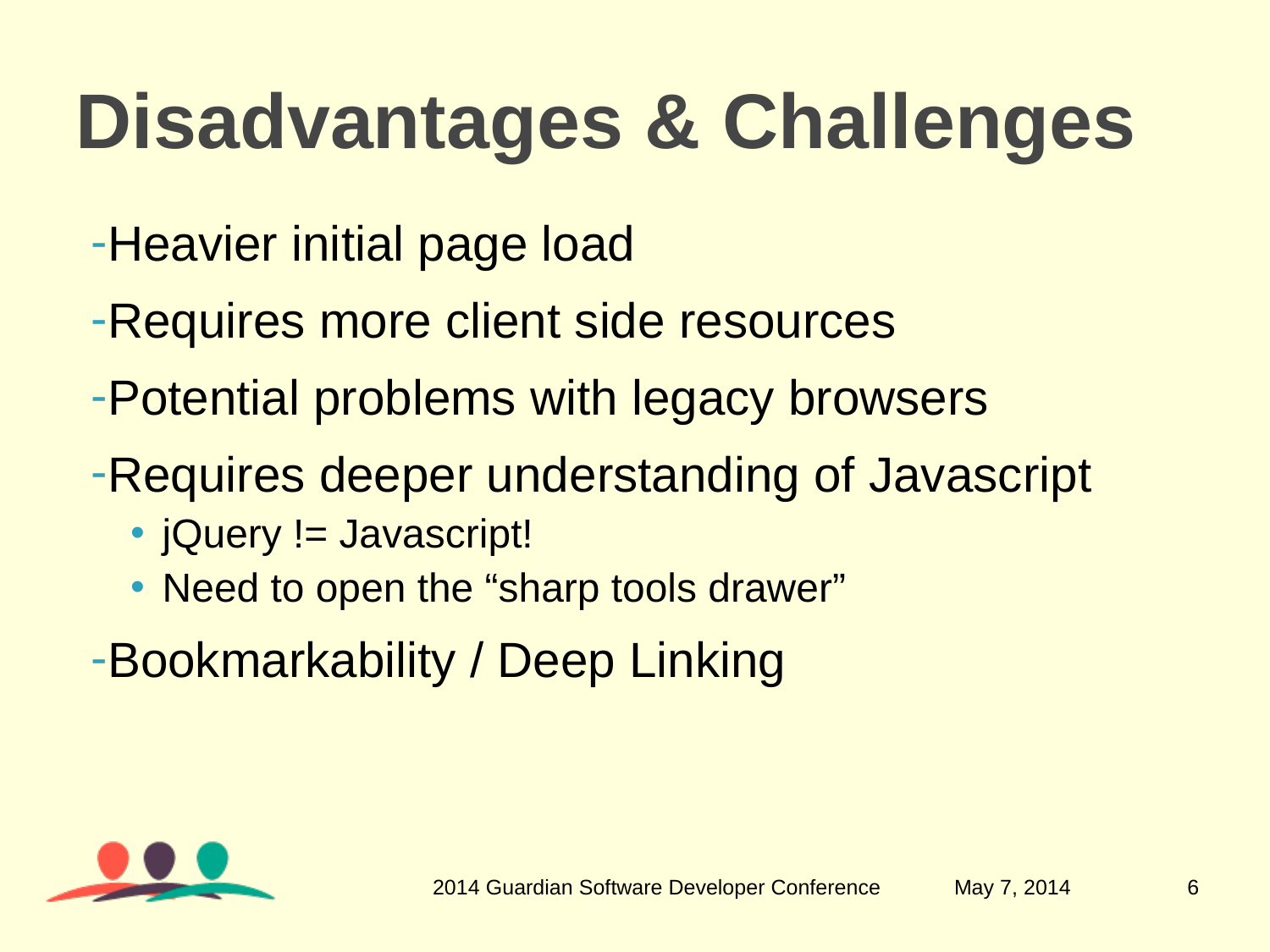

# Disadvantages & Challenges
Heavier initial page load
Requires more client side resources
Potential problems with legacy browsers
Requires deeper understanding of Javascript
jQuery != Javascript!
Need to open the “sharp tools drawer”
Bookmarkability / Deep Linking

2014 Guardian Software Developer Conference
May 7, 2014
6